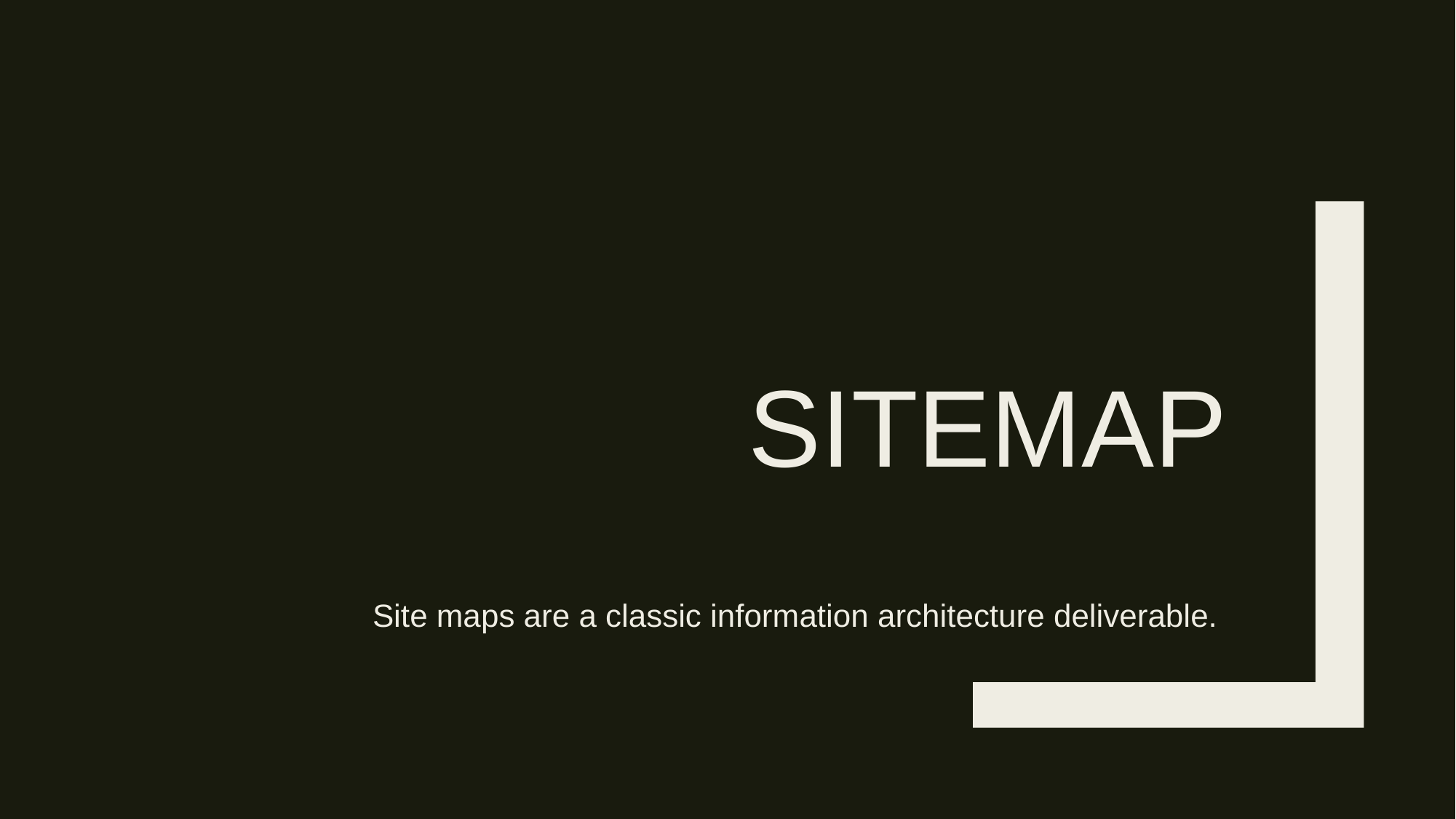

# sitemap

Site maps are a classic information architecture deliverable.